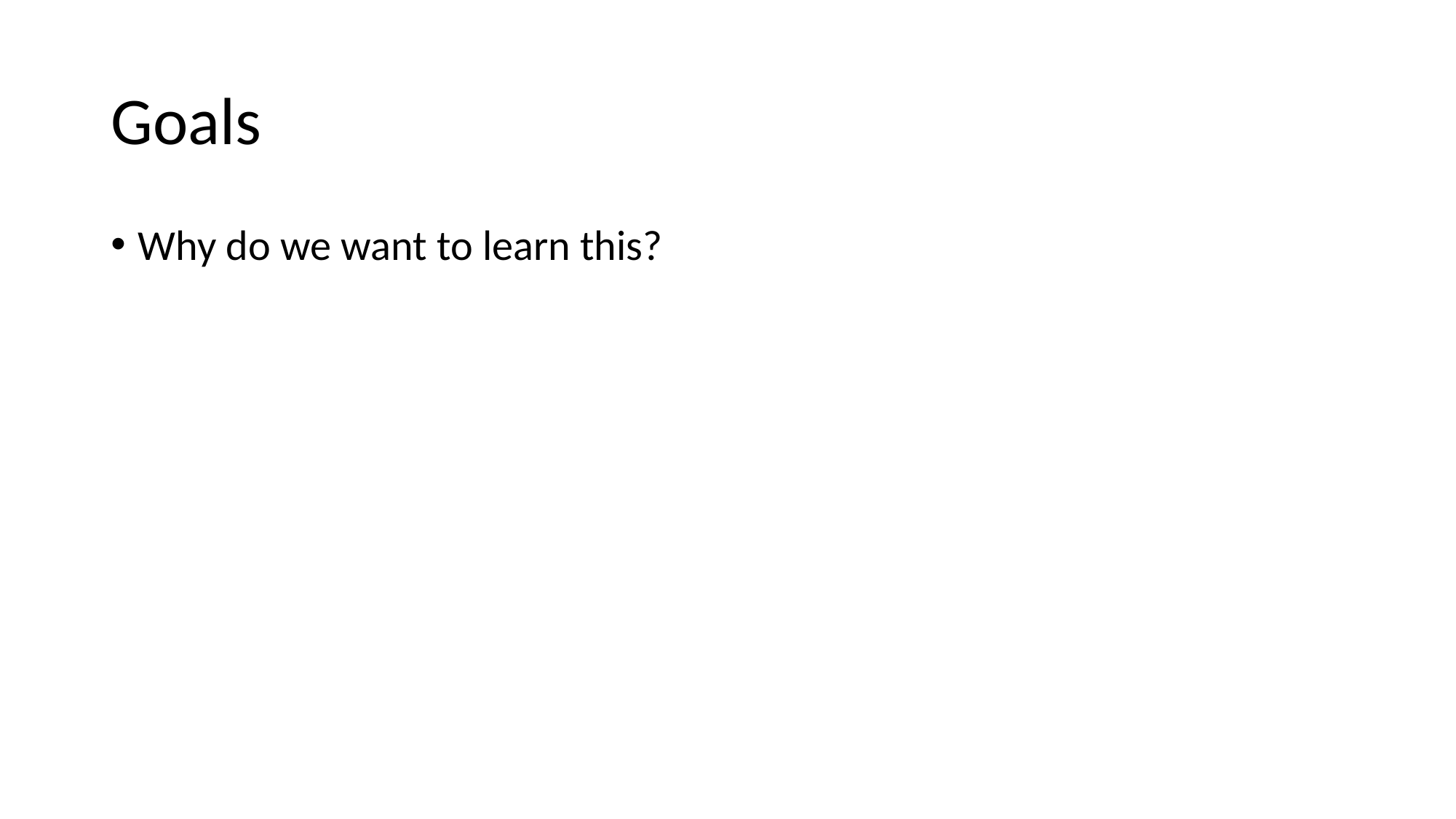

# Goals
Why do we want to learn this?